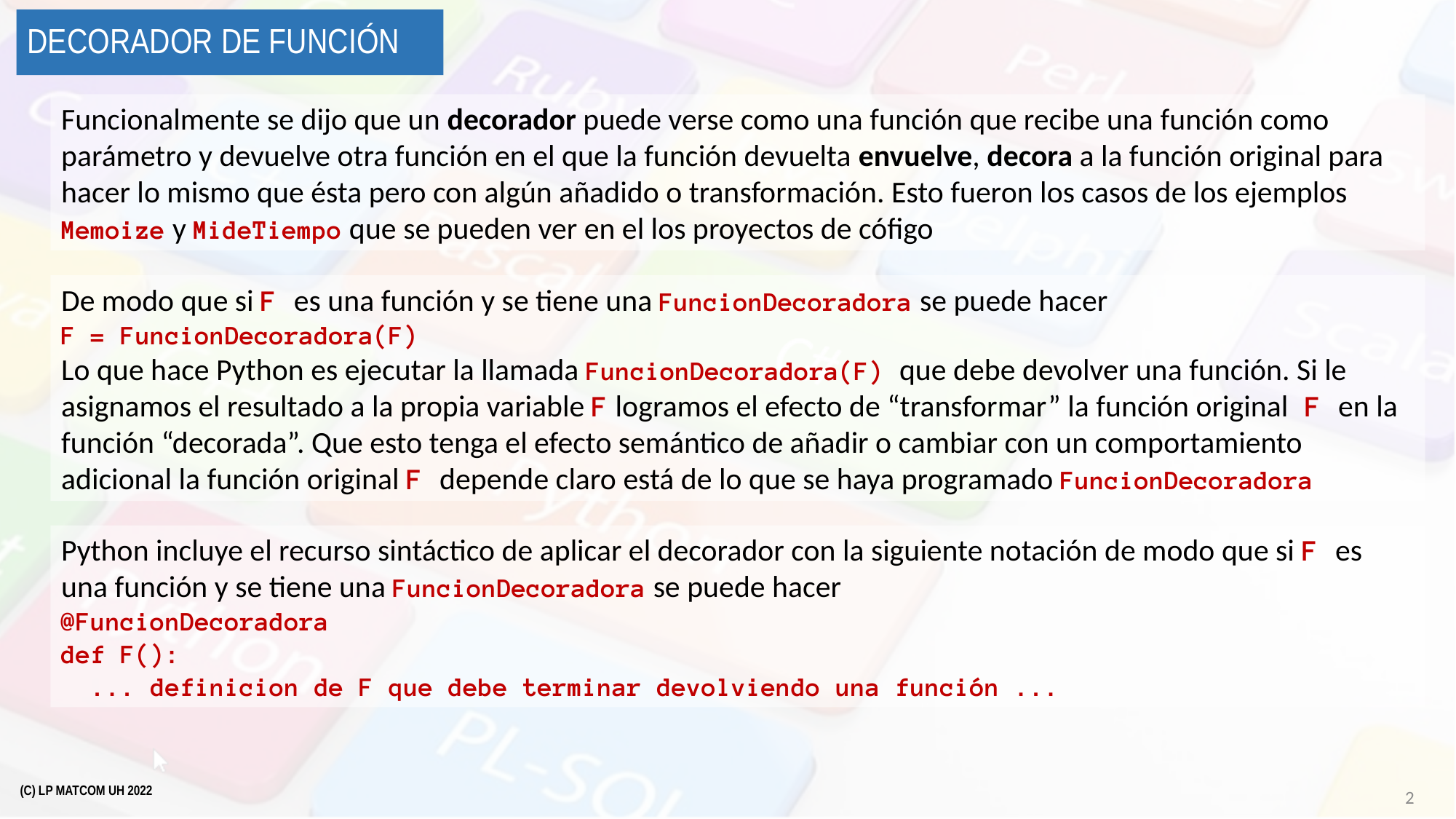

# Decorador de función
Funcionalmente se dijo que un decorador puede verse como una función que recibe una función como parámetro y devuelve otra función en el que la función devuelta envuelve, decora a la función original para hacer lo mismo que ésta pero con algún añadido o transformación. Esto fueron los casos de los ejemplos Memoize y MideTiempo que se pueden ver en el los proyectos de cófigo
De modo que si F es una función y se tiene una FuncionDecoradora se puede hacer
F = FuncionDecoradora(F)
Lo que hace Python es ejecutar la llamada FuncionDecoradora(F) que debe devolver una función. Si le asignamos el resultado a la propia variable F logramos el efecto de “transformar” la función original F en la función “decorada”. Que esto tenga el efecto semántico de añadir o cambiar con un comportamiento adicional la función original F depende claro está de lo que se haya programado FuncionDecoradora
Python incluye el recurso sintáctico de aplicar el decorador con la siguiente notación de modo que si F es una función y se tiene una FuncionDecoradora se puede hacer
@FuncionDecoradora
def F():
  ... definicion de F que debe terminar devolviendo una función ...
2